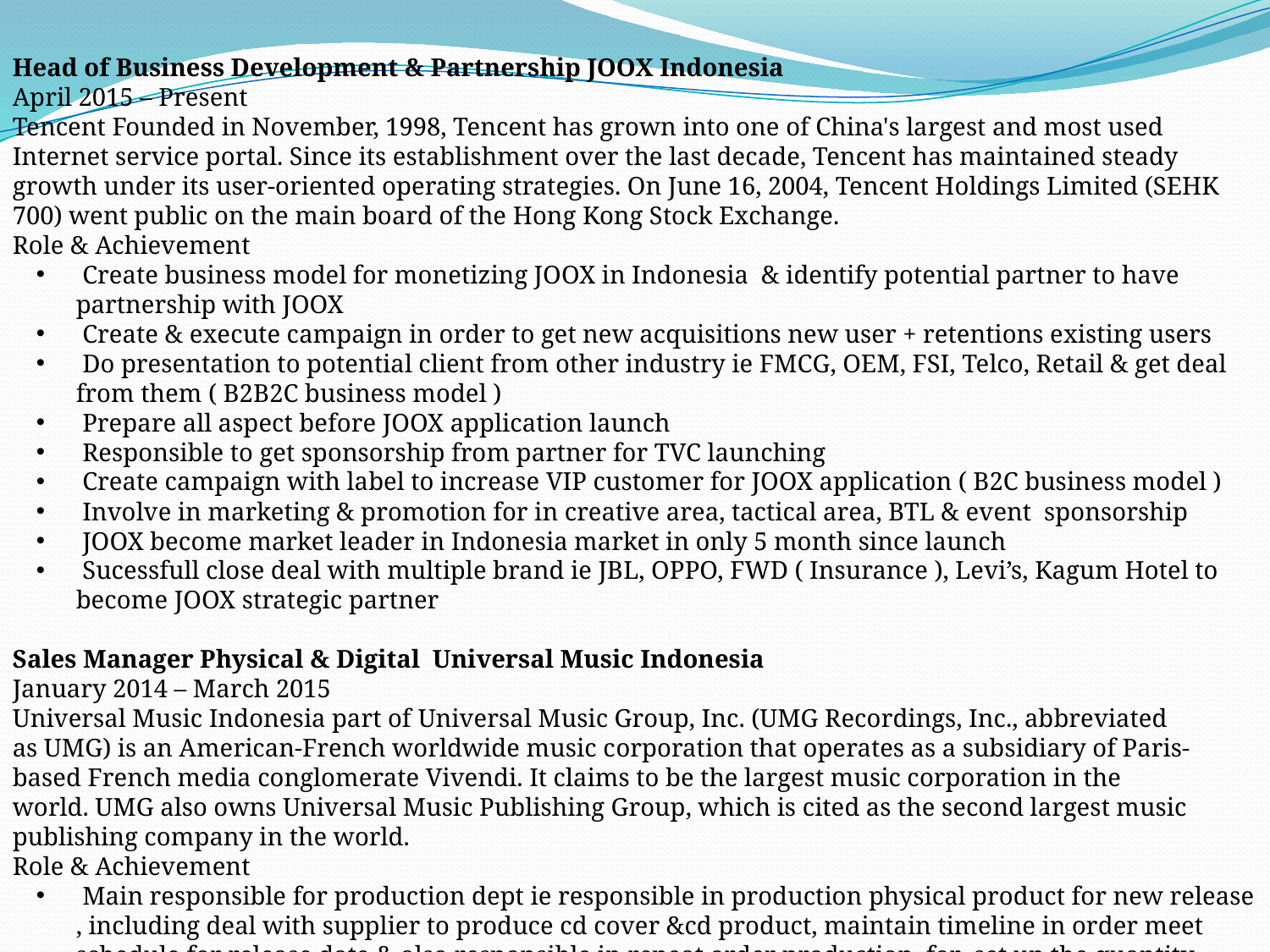

Head of Business Development & Partnership JOOX Indonesia
April 2015 – Present
Tencent Founded in November, 1998, Tencent has grown into one of China's largest and most used Internet service portal. Since its establishment over the last decade, Tencent has maintained steady growth under its user-oriented operating strategies. On June 16, 2004, Tencent Holdings Limited (SEHK 700) went public on the main board of the Hong Kong Stock Exchange.
Role & Achievement
 Create business model for monetizing JOOX in Indonesia  & identify potential partner to have partnership with JOOX
 Create & execute campaign in order to get new acquisitions new user + retentions existing users
 Do presentation to potential client from other industry ie FMCG, OEM, FSI, Telco, Retail & get deal from them ( B2B2C business model )
 Prepare all aspect before JOOX application launch
 Responsible to get sponsorship from partner for TVC launching
 Create campaign with label to increase VIP customer for JOOX application ( B2C business model )
 Involve in marketing & promotion for in creative area, tactical area, BTL & event  sponsorship
 JOOX become market leader in Indonesia market in only 5 month since launch
 Sucessfull close deal with multiple brand ie JBL, OPPO, FWD ( Insurance ), Levi’s, Kagum Hotel to become JOOX strategic partner

Sales Manager Physical & Digital  Universal Music Indonesia
January 2014 – March 2015
Universal Music Indonesia part of Universal Music Group, Inc. (UMG Recordings, Inc., abbreviated as UMG) is an American-French worldwide music corporation that operates as a subsidiary of Paris-based French media conglomerate Vivendi. It claims to be the largest music corporation in the world. UMG also owns Universal Music Publishing Group, which is cited as the second largest music publishing company in the world.
Role & Achievement
 Main responsible for production dept ie responsible in production physical product for new release , including deal with supplier to produce cd cover &cd product, maintain timeline in order meet schedule for release date & also responsible in repeat order production, for  set up the quantity , timeline management & control warehouse stock level at the same time